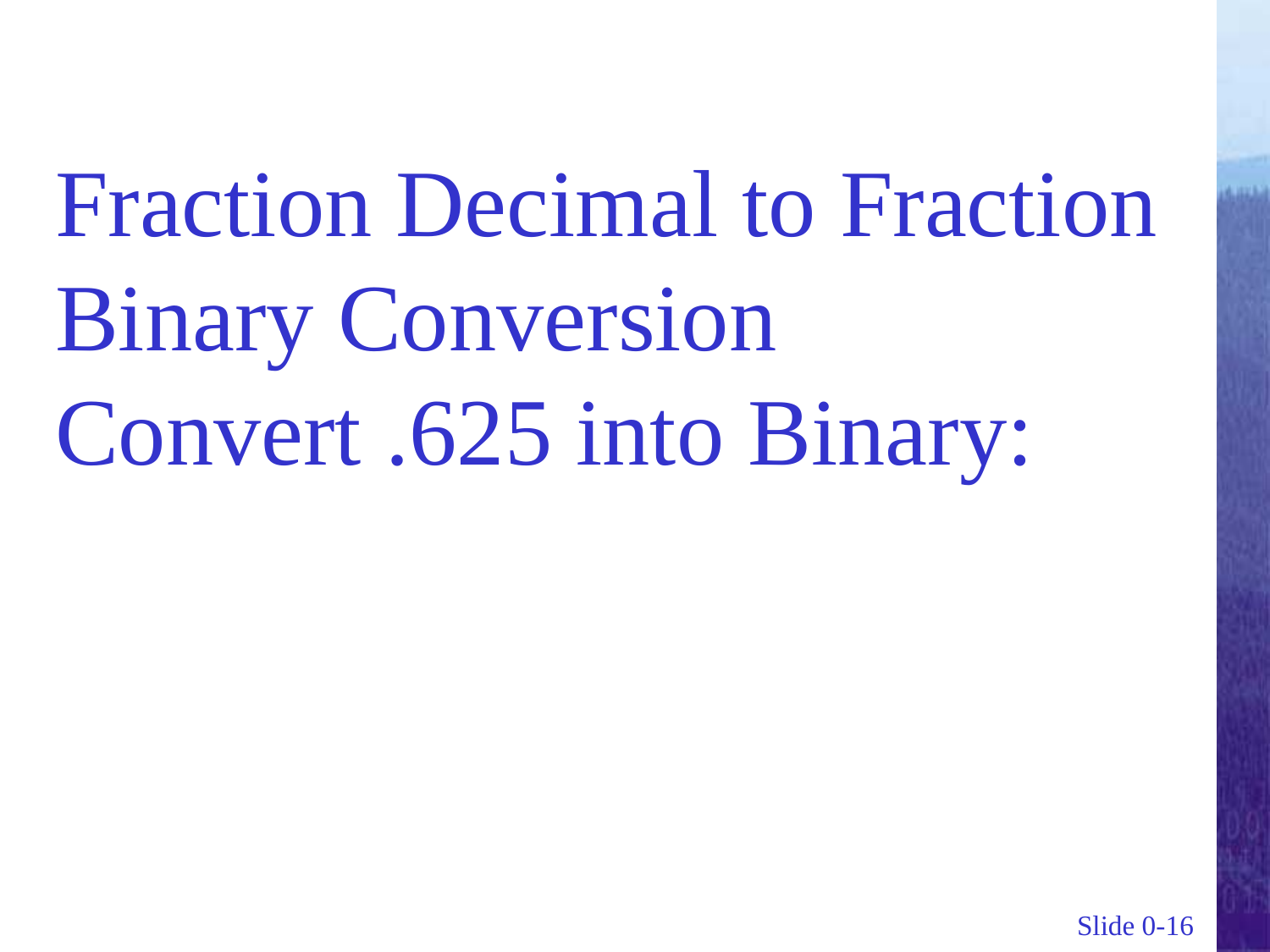

# Fraction Decimal to Fraction Binary Conversion Convert .625 into Binary: